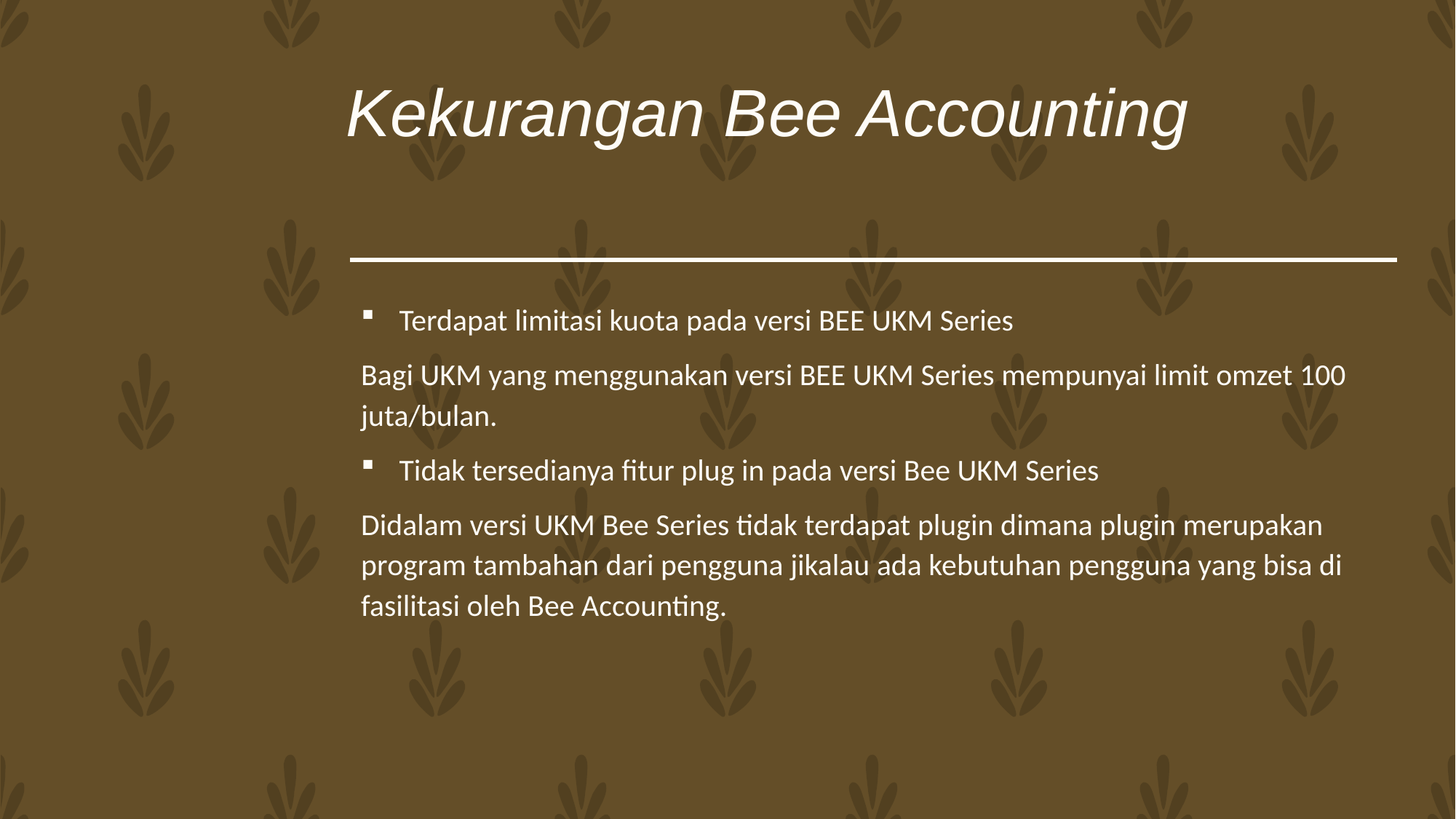

# Kekurangan Bee Accounting
Terdapat limitasi kuota pada versi BEE UKM Series
Bagi UKM yang menggunakan versi BEE UKM Series mempunyai limit omzet 100 juta/bulan.
Tidak tersedianya fitur plug in pada versi Bee UKM Series
Didalam versi UKM Bee Series tidak terdapat plugin dimana plugin merupakan program tambahan dari pengguna jikalau ada kebutuhan pengguna yang bisa di fasilitasi oleh Bee Accounting.